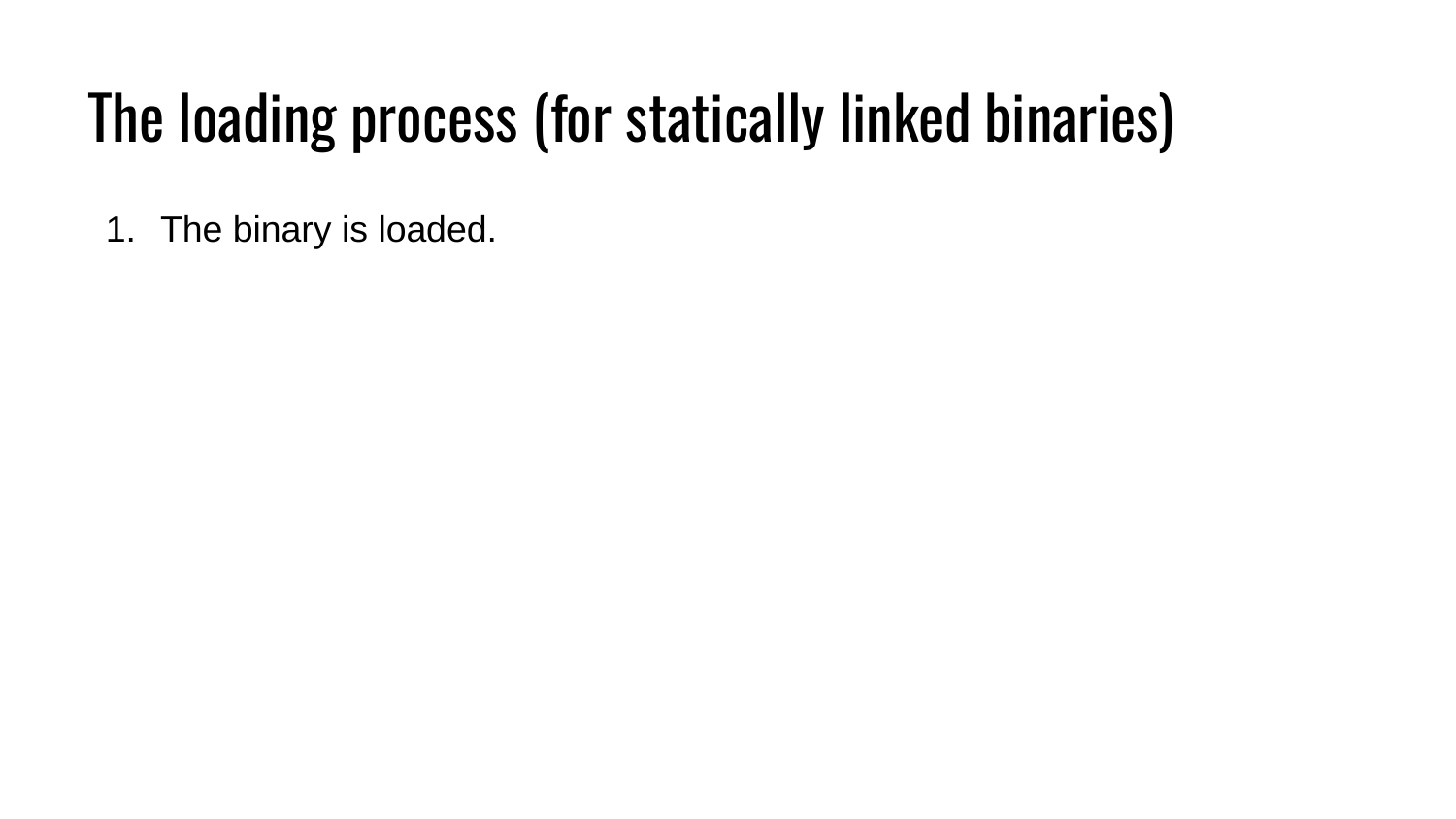

# The loading process (for statically linked binaries)
The binary is loaded.